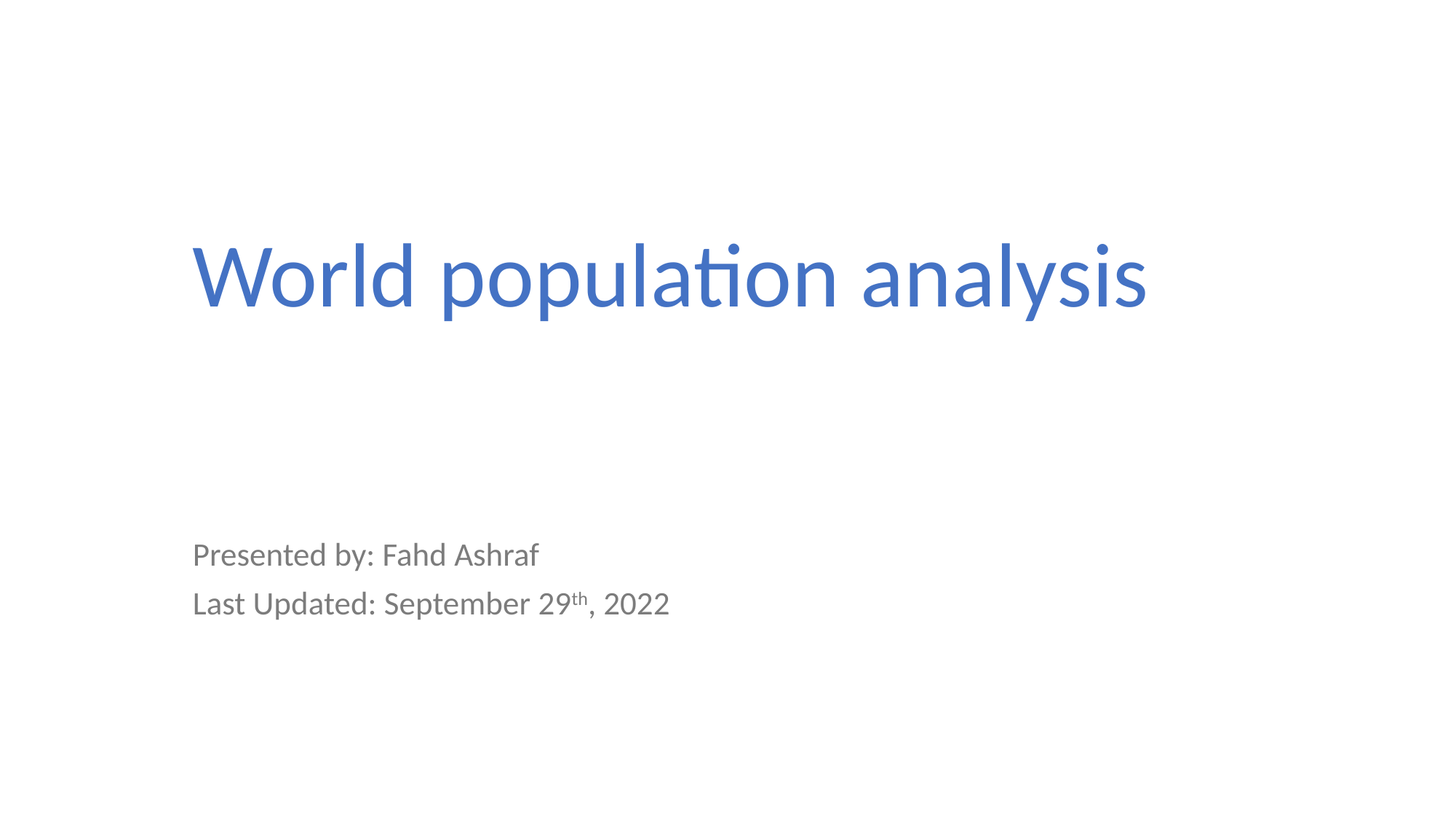

# World population analysis

Presented by: Fahd Ashraf
Last Updated: September 29th, 2022